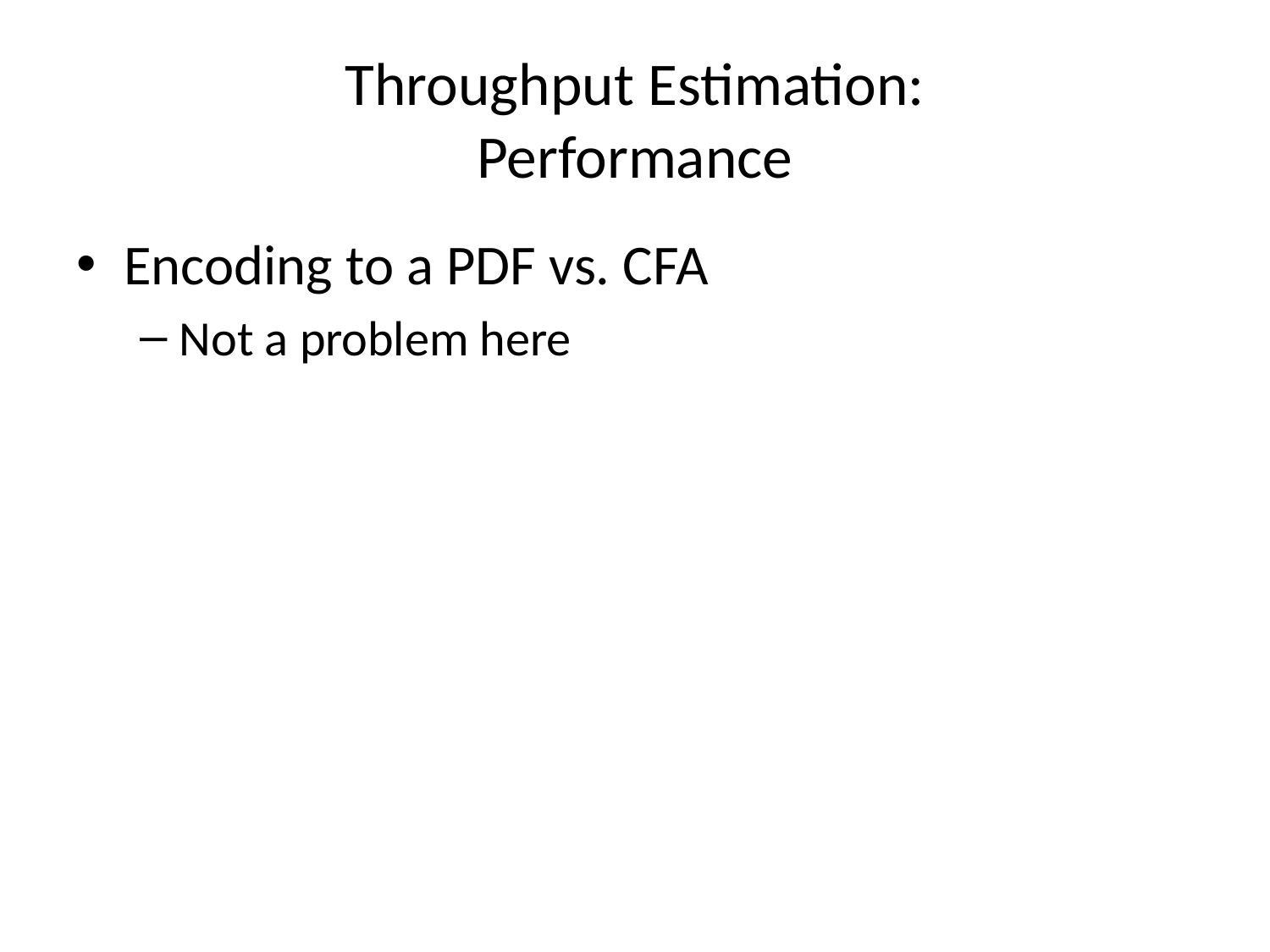

# Throughput Estimation: Performance
Encoding to a PDF vs. CFA
Not a problem here